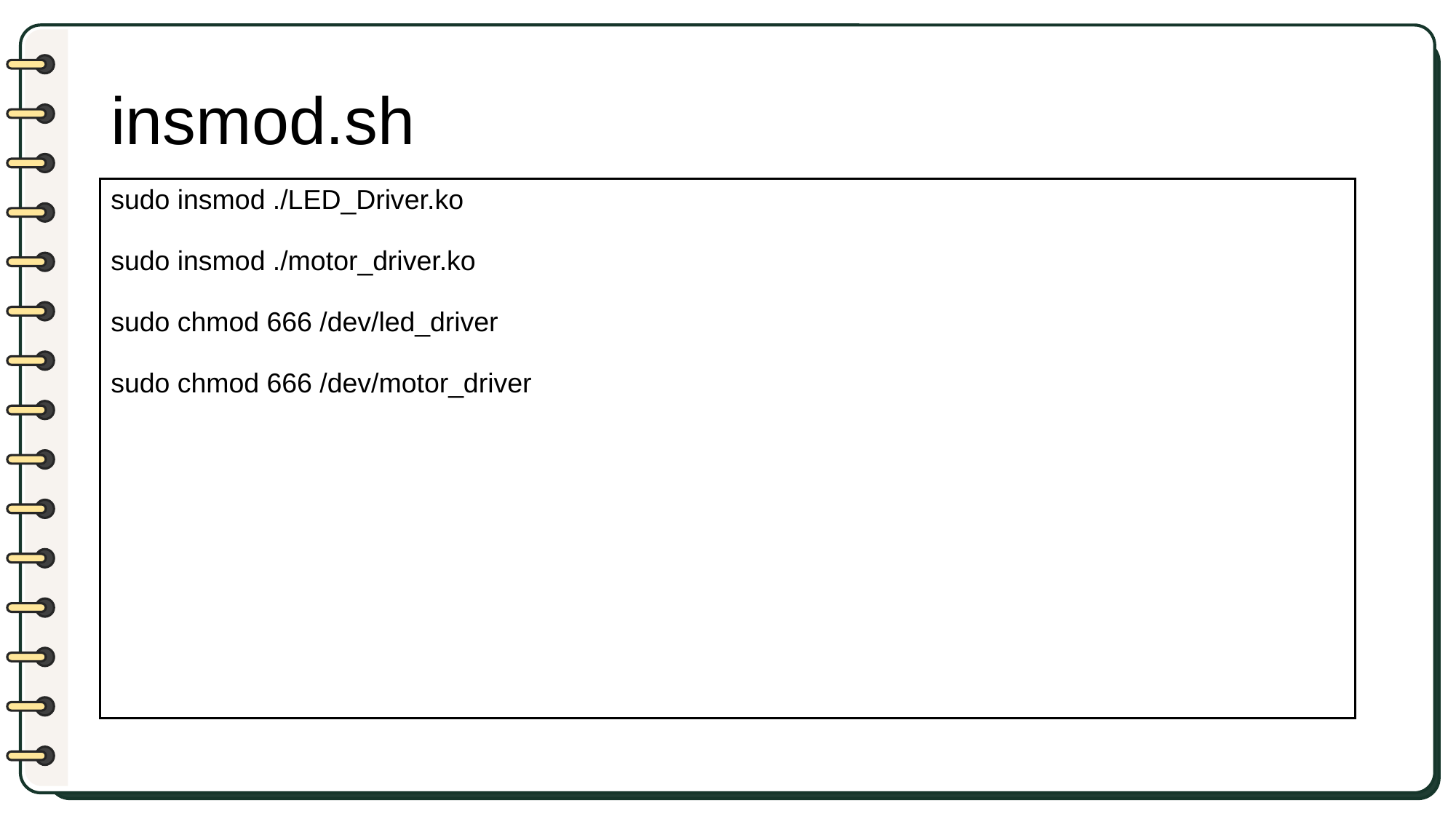

# insmod.sh
| sudo insmod ./LED\_Driver.ko sudo insmod ./motor\_driver.ko sudo chmod 666 /dev/led\_driver sudo chmod 666 /dev/motor\_driver |
| --- |